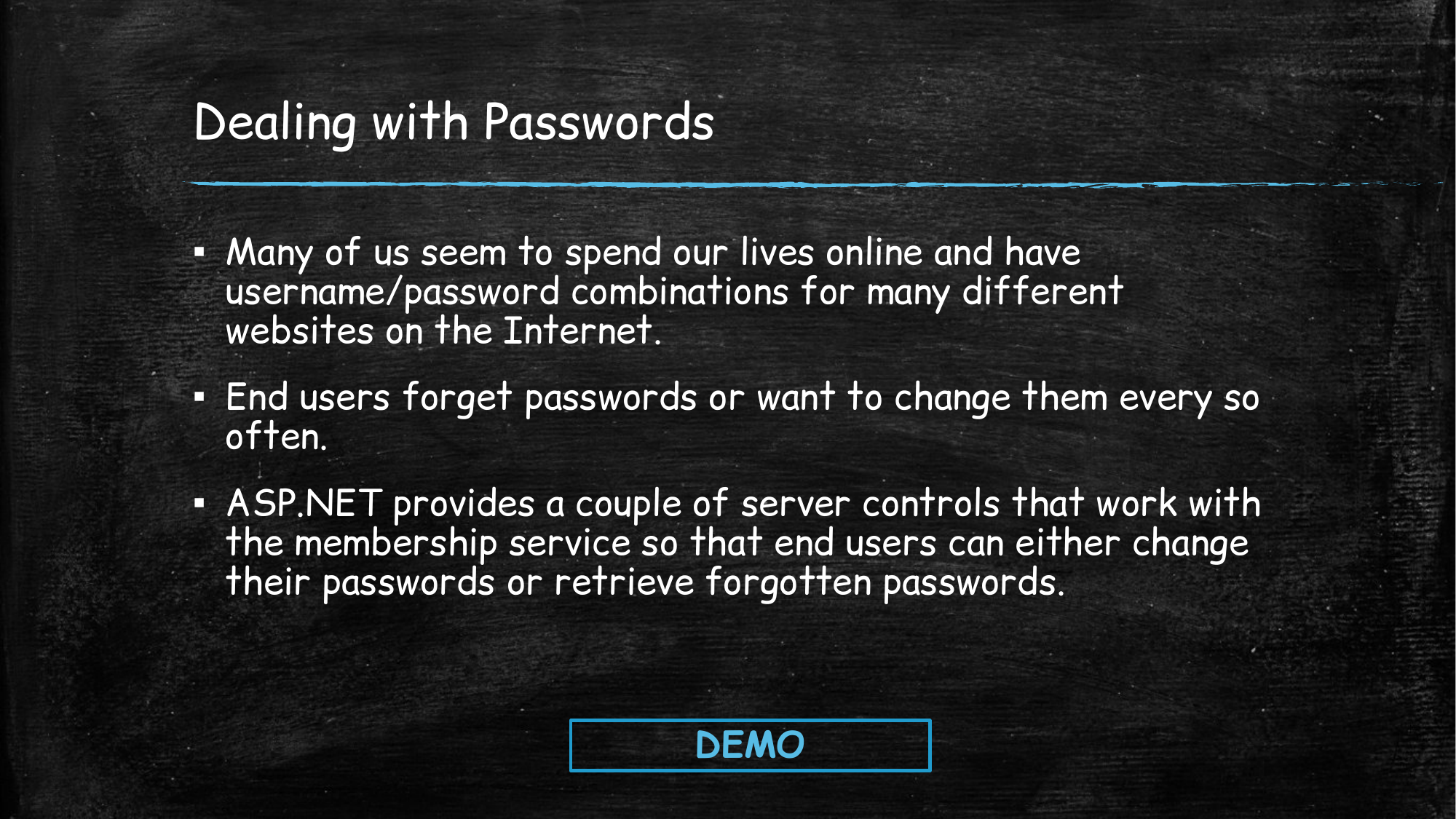

# Dealing with Passwords
Many of us seem to spend our lives online and have username/password combinations for many different websites on the Internet.
End users forget passwords or want to change them every so often.
ASP.NET provides a couple of server controls that work with the membership service so that end users can either change their passwords or retrieve forgotten passwords.

DEMO